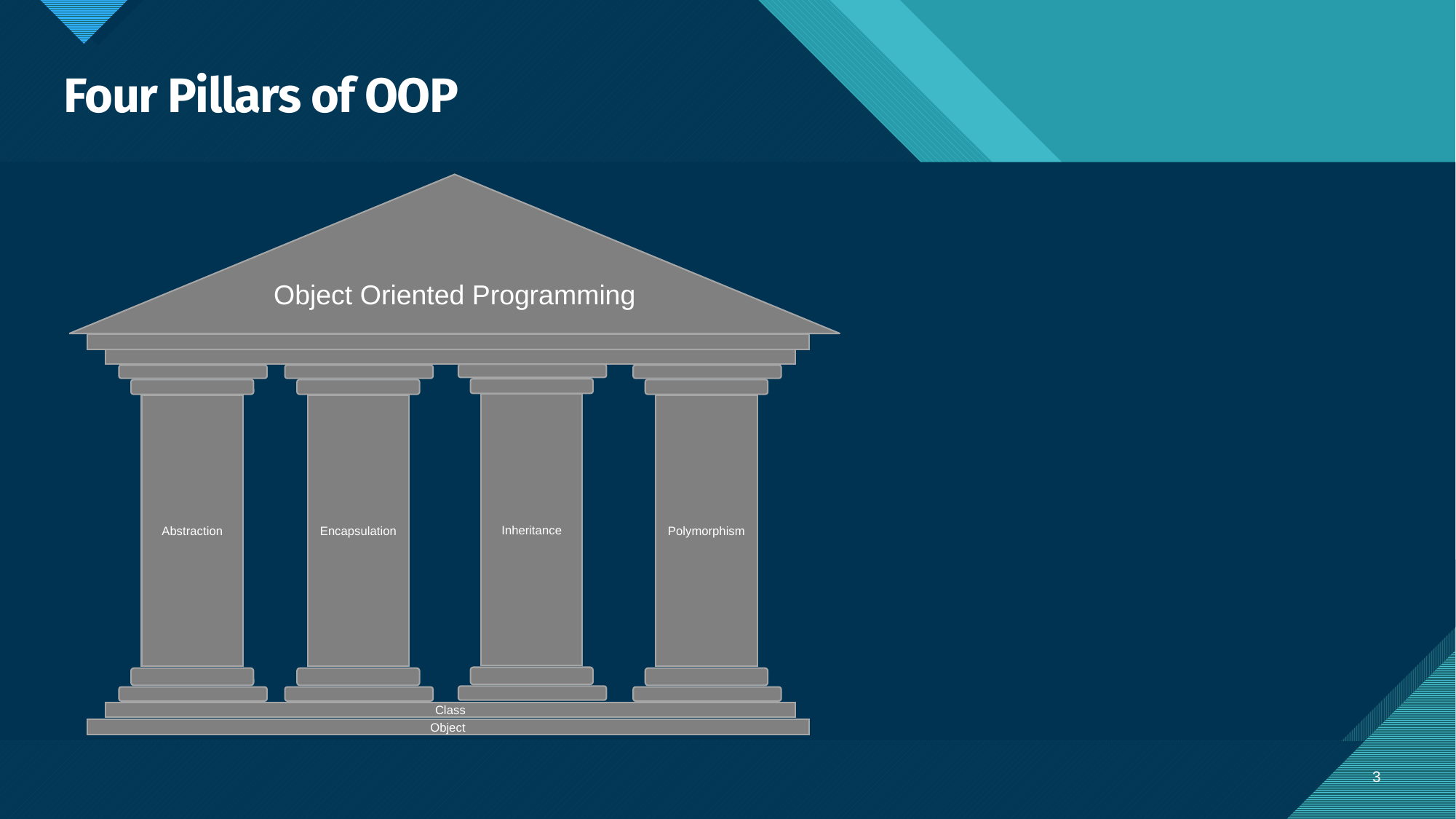

# Four Pillars of OOP
Object Oriented Programming

Polymorphism

Class
Object

Inheritance

Encapsulation

Abstraction

3